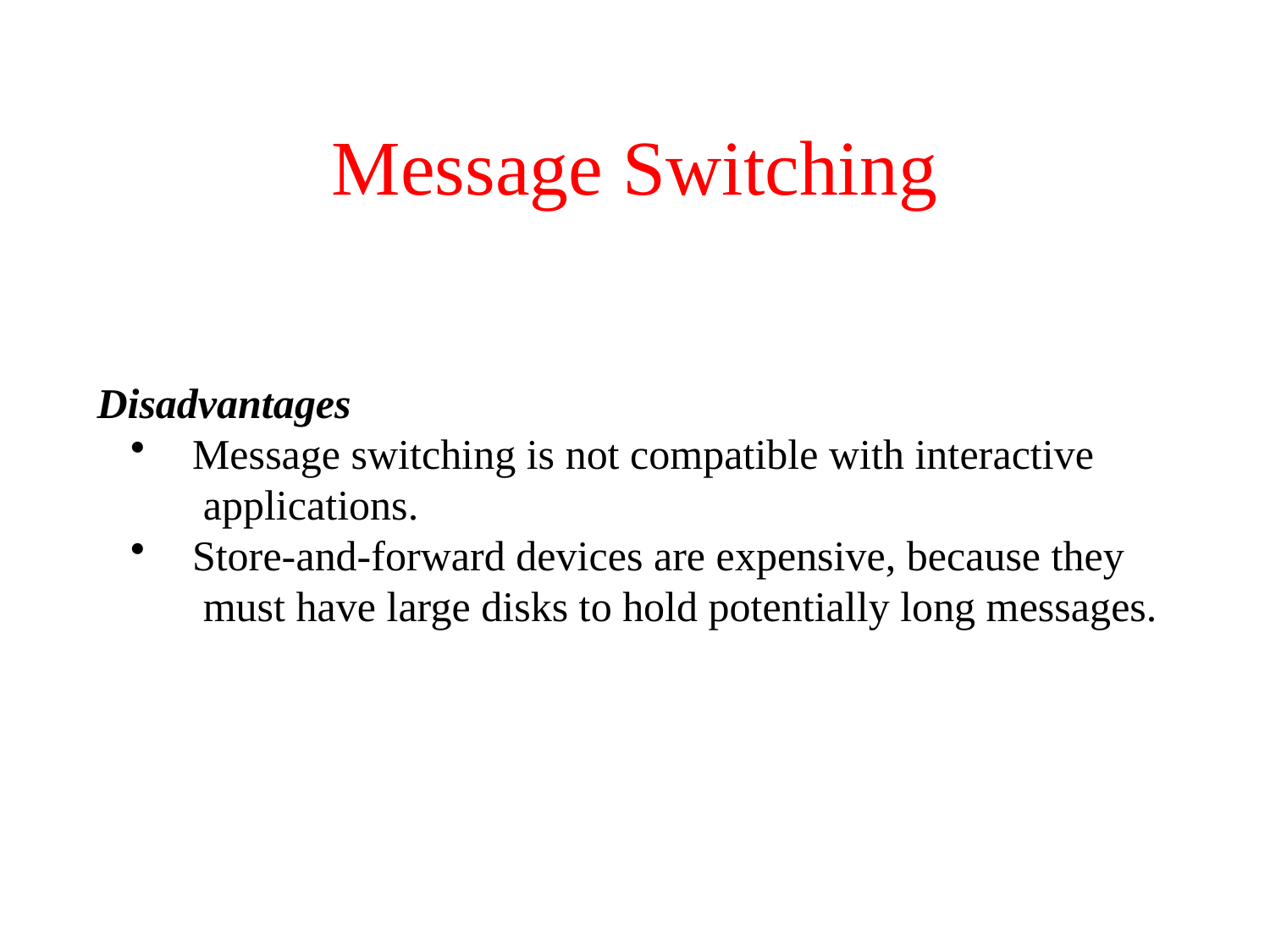

# Message Switching
Disadvantages
   Message switching is not compatible with interactive
    applications.
   Store-and-forward devices are expensive, because they
    must have large disks to hold potentially long messages.